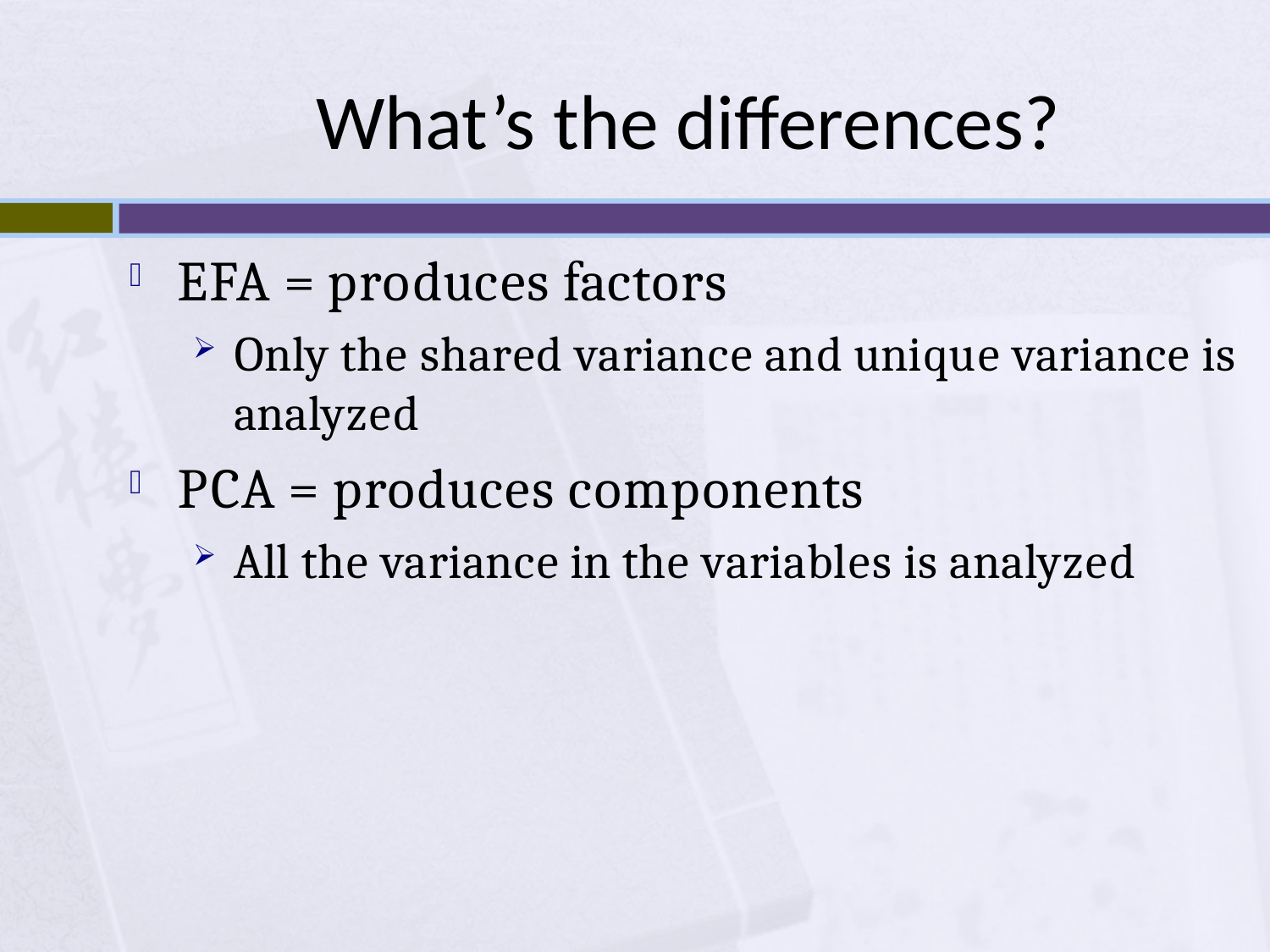

# What’s the differences?
EFA = produces factors
Only the shared variance and unique variance is analyzed
PCA = produces components
All the variance in the variables is analyzed